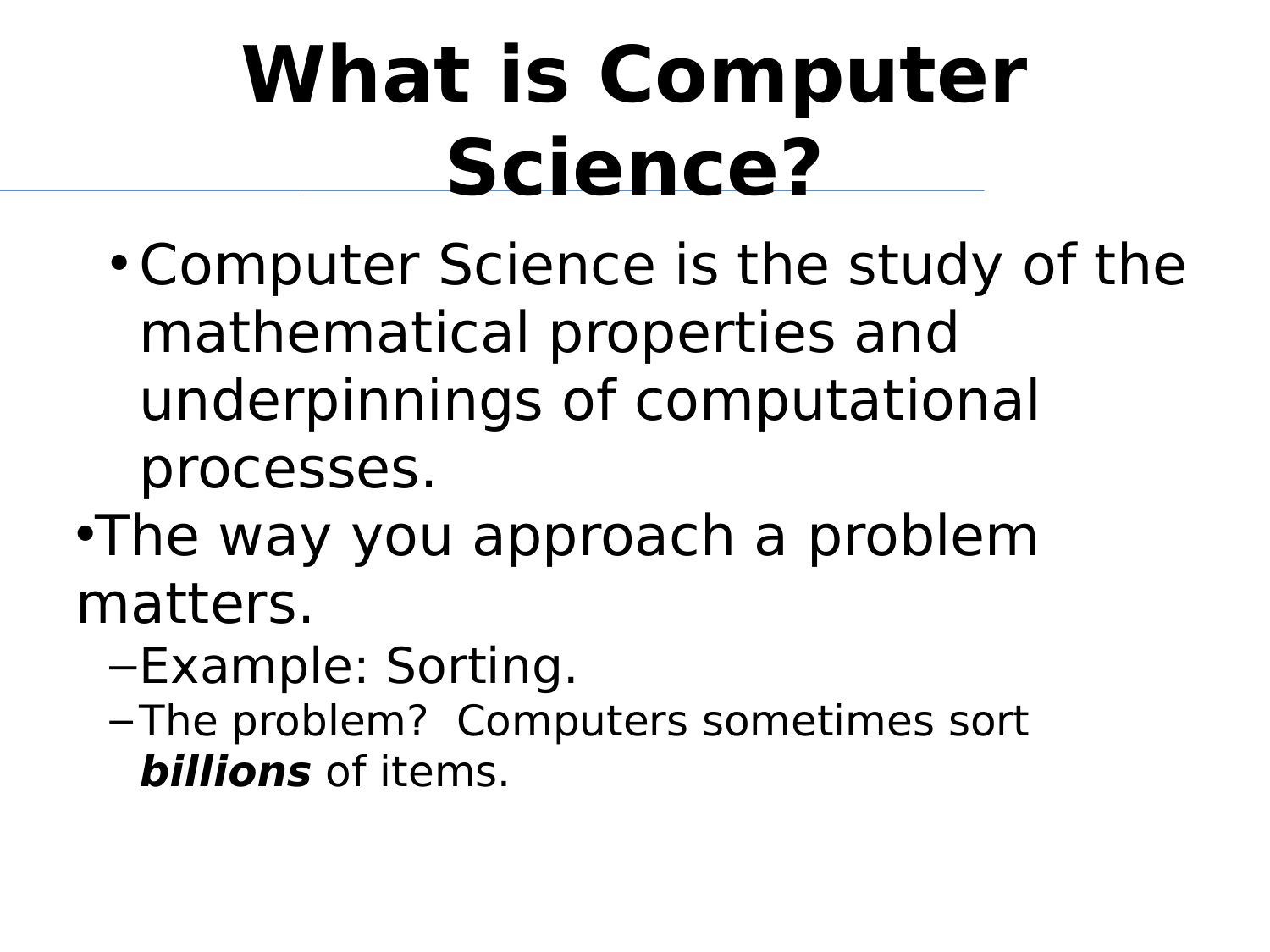

What is Computer Science?
Computer Science is the study of the mathematical properties and underpinnings of computational processes.
The way you approach a problem matters.
Example: Sorting.
The problem?  Computers sometimes sort billions of items.